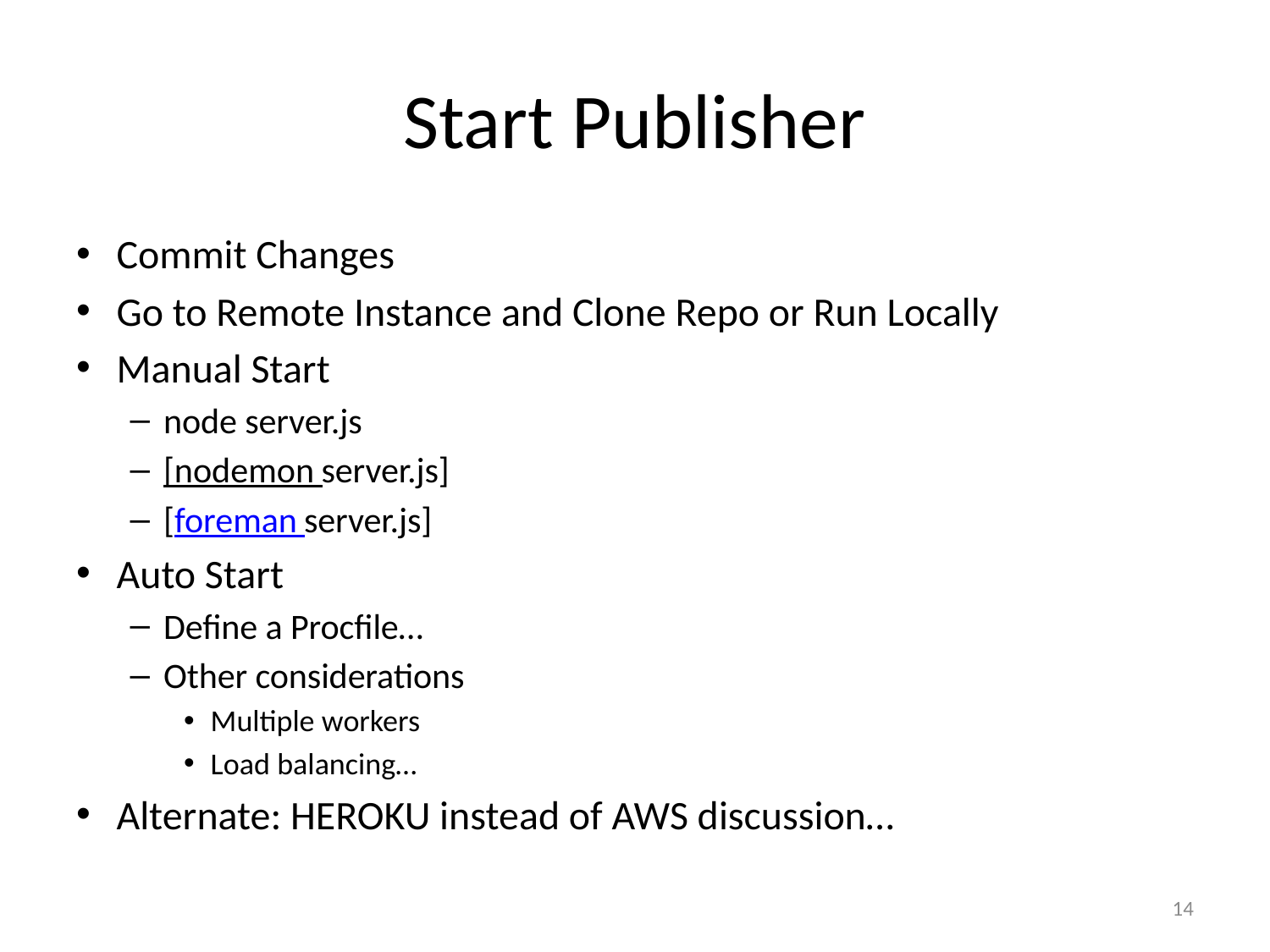

# Start Publisher
Commit Changes
Go to Remote Instance and Clone Repo or Run Locally
Manual Start
node server.js
[nodemon server.js]
[foreman server.js]
Auto Start
Define a Procfile…
Other considerations
Multiple workers
Load balancing…
Alternate: HEROKU instead of AWS discussion…
14